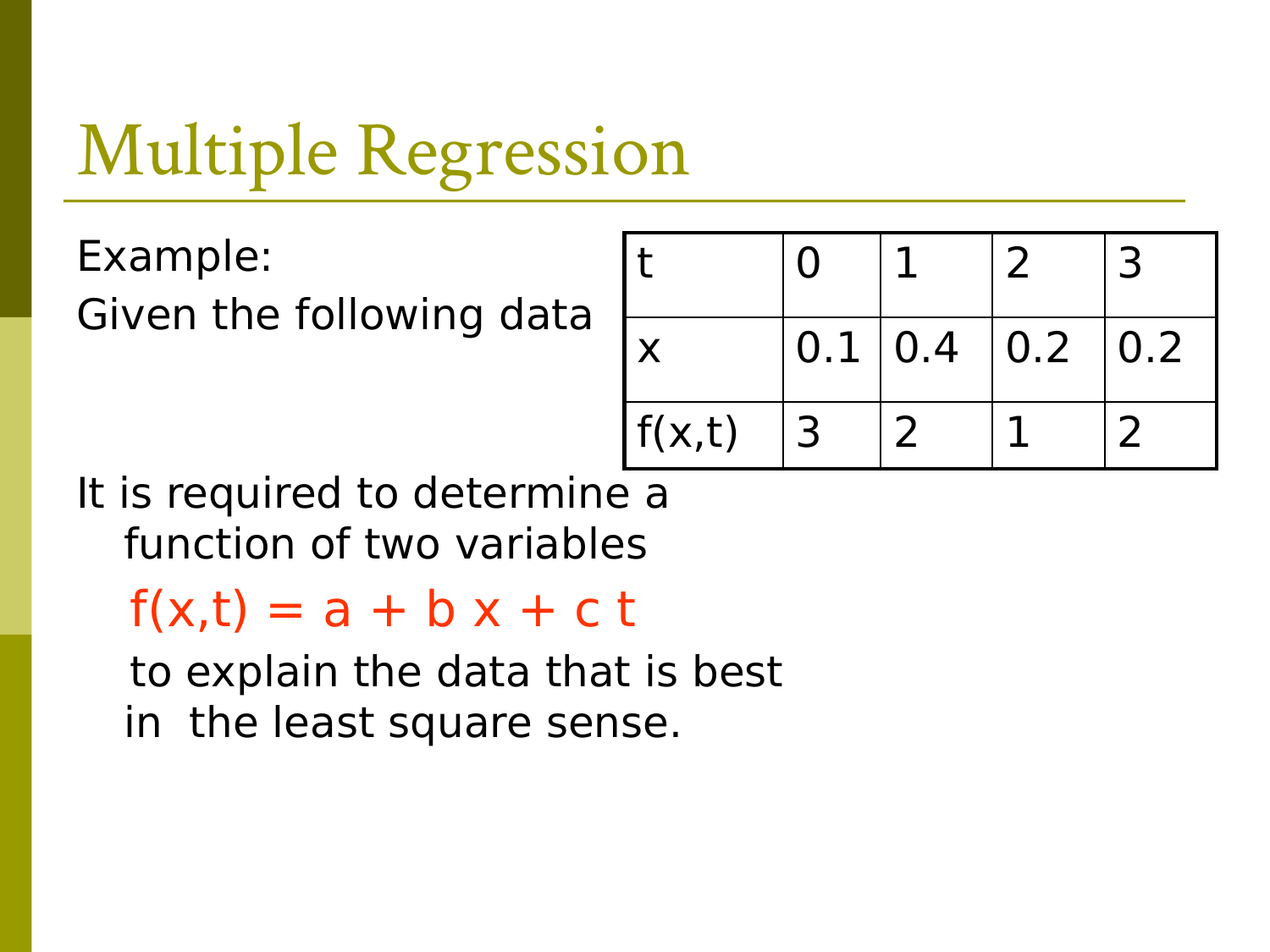

# Multiple Regression
Example:
Given the following data

It is required to determine a function of two variables
    f(x,t) = a + b x + c t
    to explain the data that is best in  the least square sense.
| t | 0 | 1 | 2 | 3 |
| --- | --- | --- | --- | --- |
| x | 0.1 | 0.4 | 0.2 | 0.2 |
| f(x,t) | 3 | 2 | 1 | 2 |